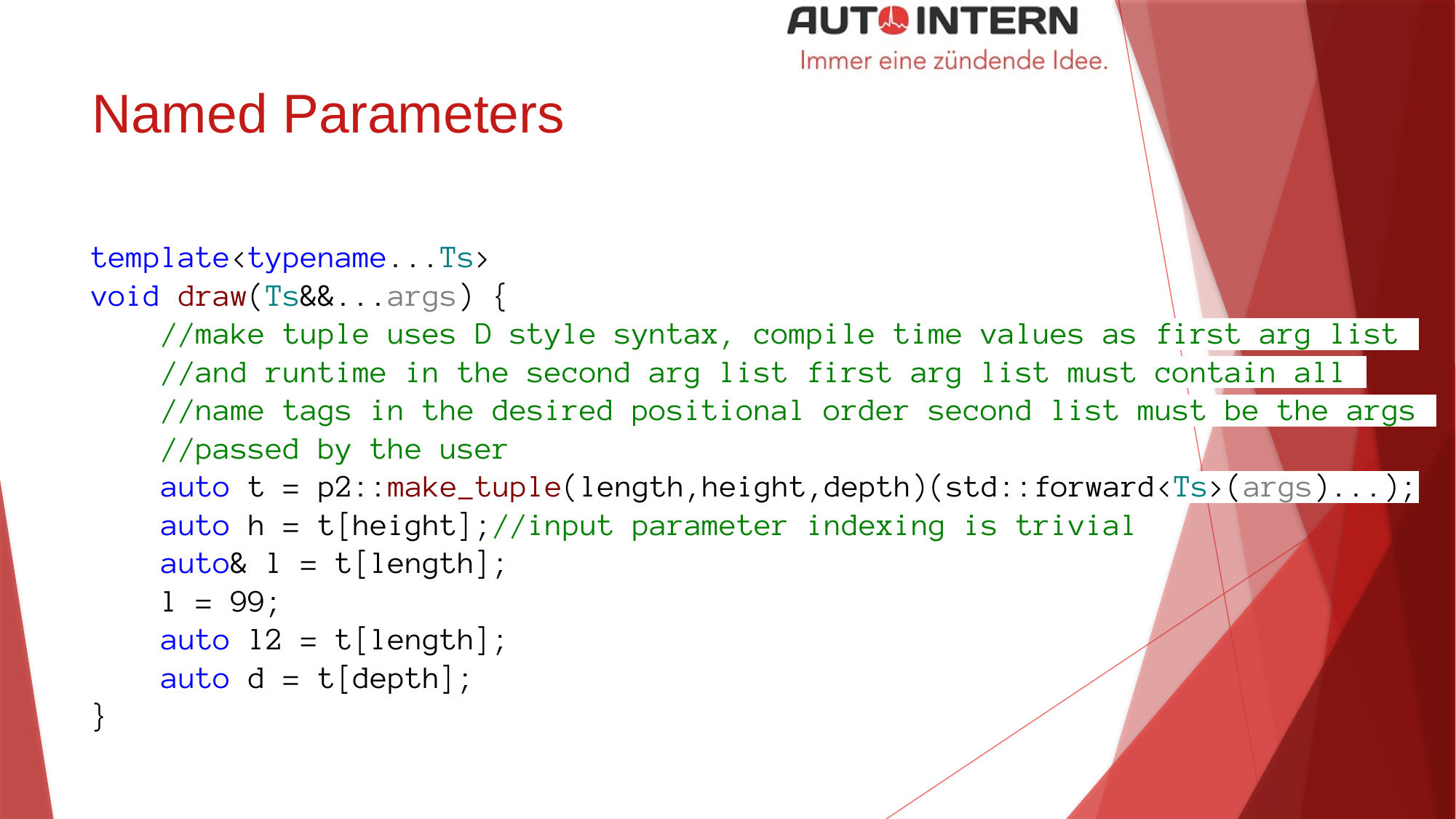

# Named Parameters
template<typename...Ts>
void draw(Ts&&...args) {
    //make tuple uses D style syntax, compile time values as first arg list
    //and runtime in the second arg list first arg list must contain all
    //name tags in the desired positional order second list must be the args
    //passed by the user
    auto t = p2::make_tuple(length,height,depth)(std::forward<Ts>(args)...);
    auto h = t[height];//input parameter indexing is trivial
    auto& l = t[length];
    l = 99;
    auto l2 = t[length];
    auto d = t[depth];
}